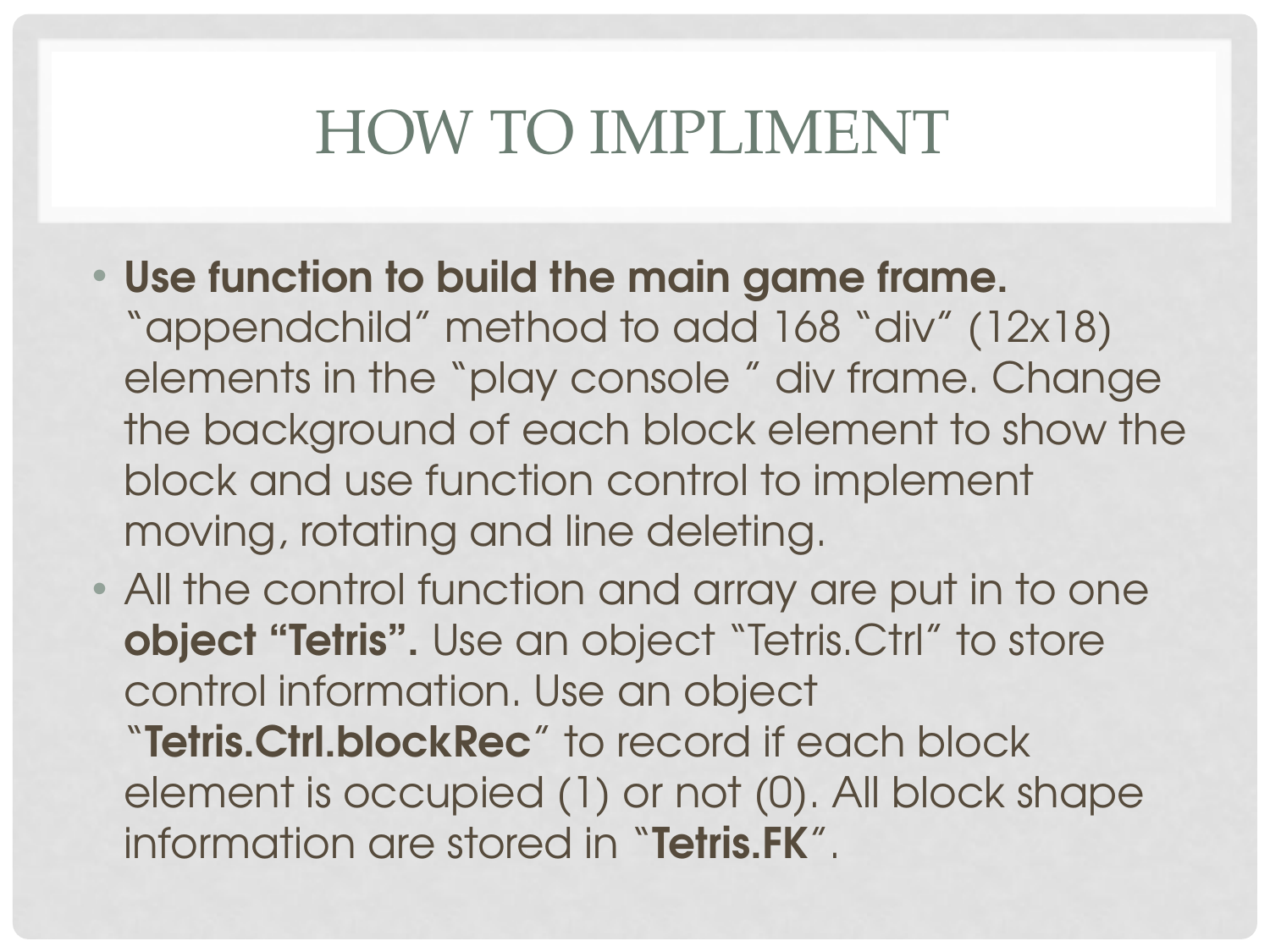

# How to impliment
Use function to build the main game frame. “appendchild” method to add 168 “div” (12x18) elements in the “play console ” div frame. Change the background of each block element to show the block and use function control to implement moving, rotating and line deleting.
All the control function and array are put in to one object “Tetris”. Use an object “Tetris.Ctrl” to store control information. Use an object “Tetris.Ctrl.blockRec” to record if each block element is occupied (1) or not (0). All block shape information are stored in “Tetris.FK”.